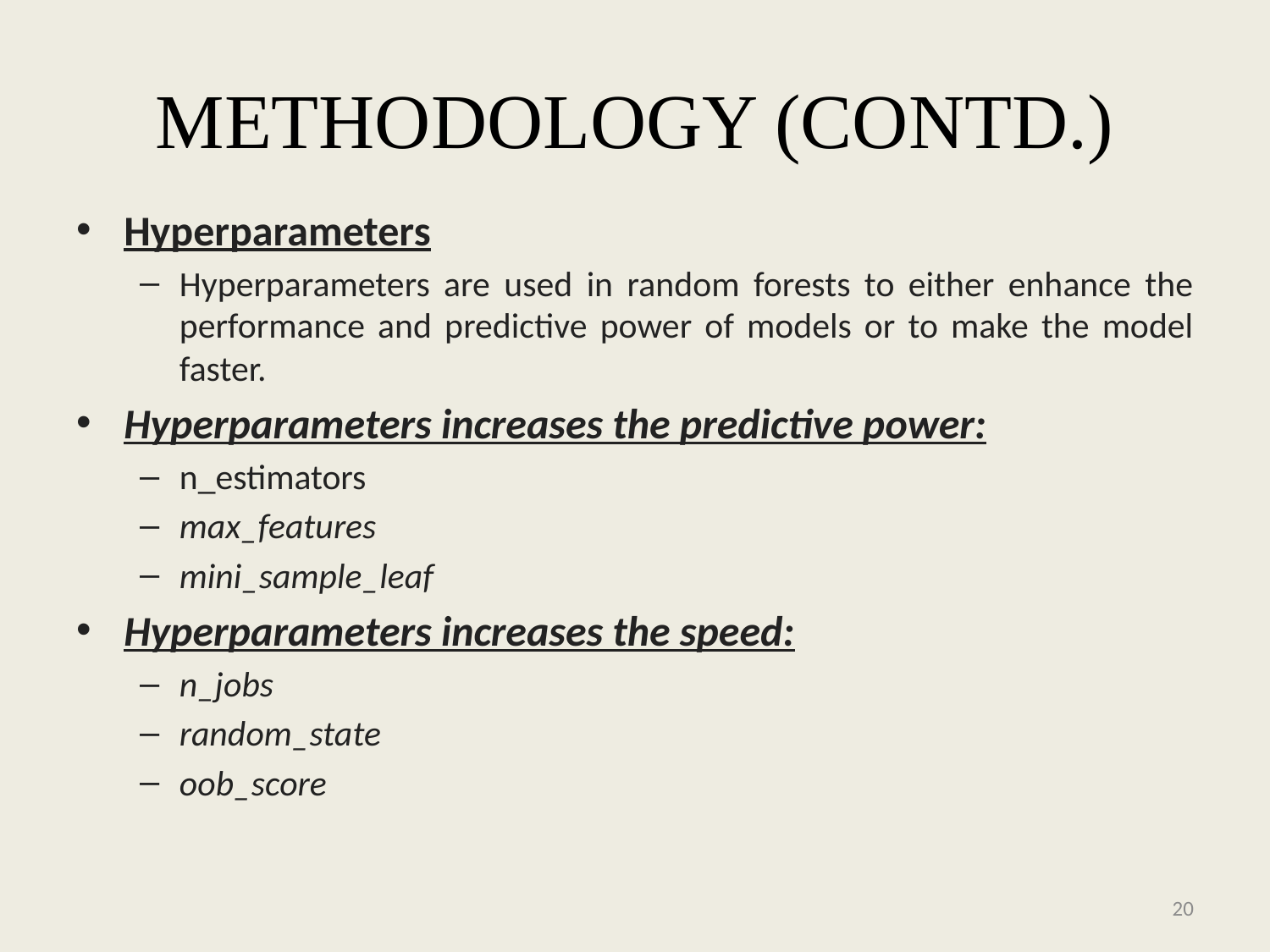

# METHODOLOGY (CONTD.)
Hyperparameters
Hyperparameters are used in random forests to either enhance the performance and predictive power of models or to make the model faster.
Hyperparameters increases the predictive power:
n_estimators
max_features
mini_sample_leaf
Hyperparameters increases the speed:
n_jobs
random_state
oob_score

20